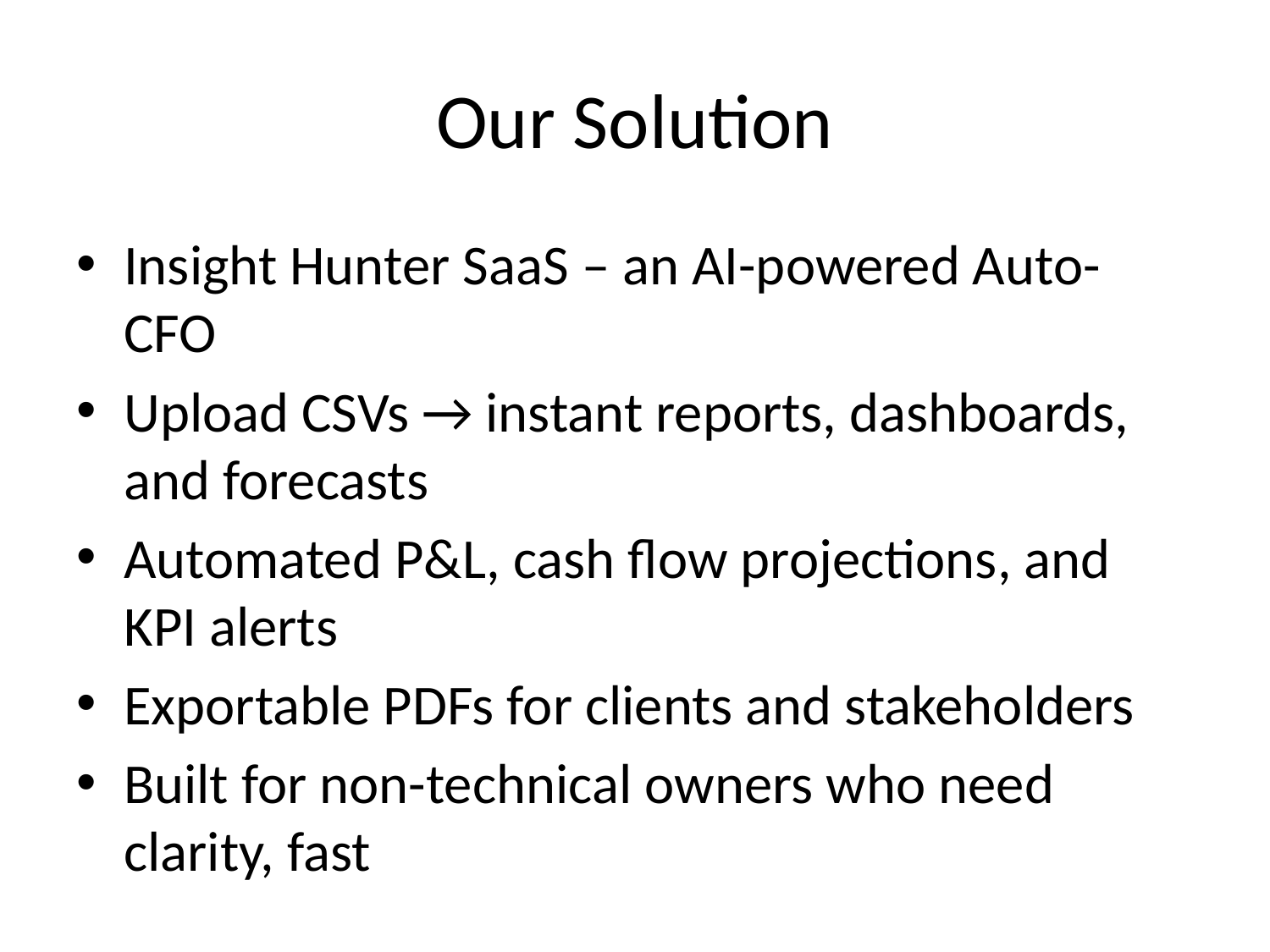

# Our Solution
Insight Hunter SaaS – an AI-powered Auto-CFO
Upload CSVs → instant reports, dashboards, and forecasts
Automated P&L, cash flow projections, and KPI alerts
Exportable PDFs for clients and stakeholders
Built for non-technical owners who need clarity, fast